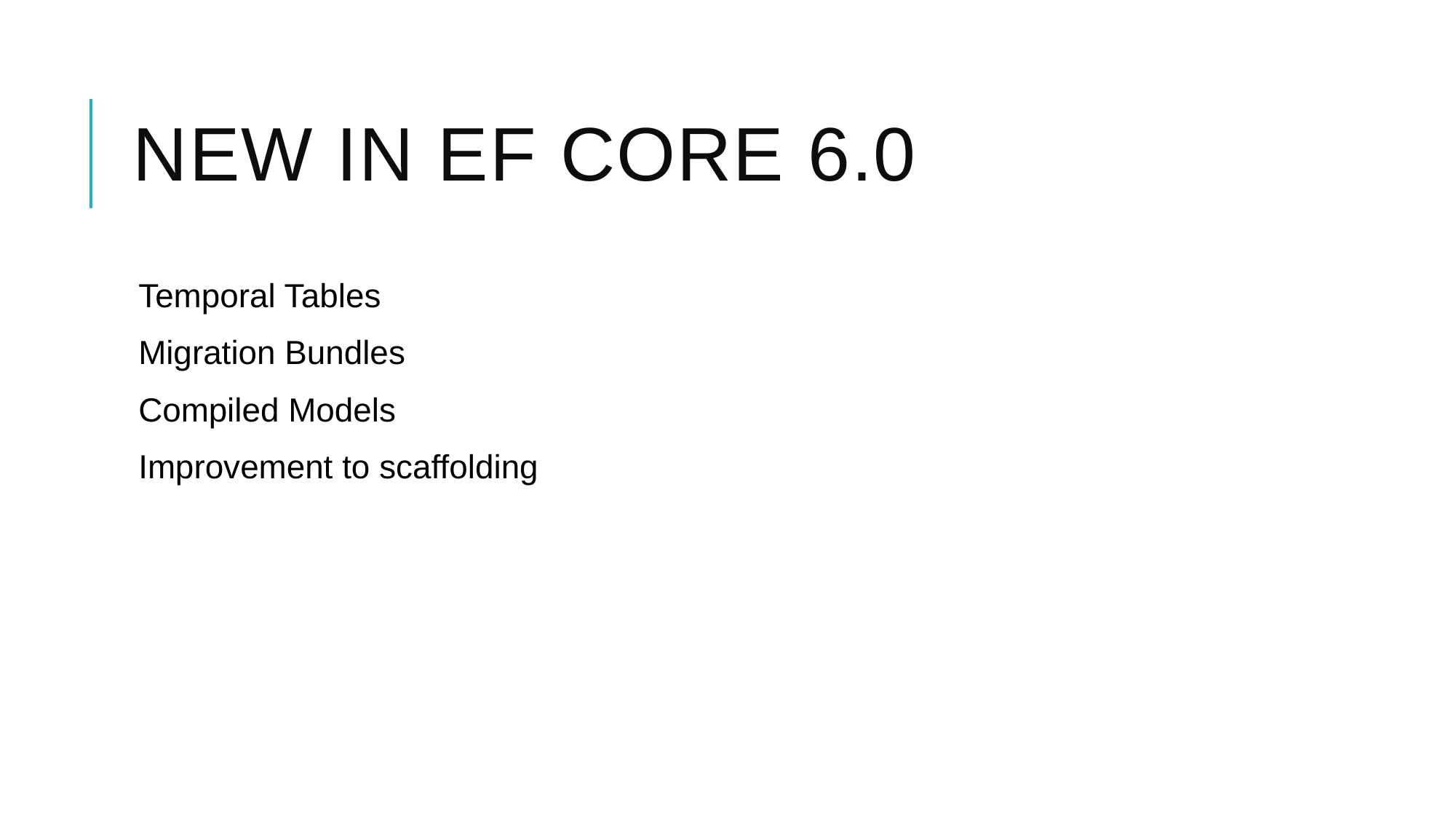

# New in ef core 6.0
Temporal Tables
Migration Bundles
Compiled Models
Improvement to scaffolding